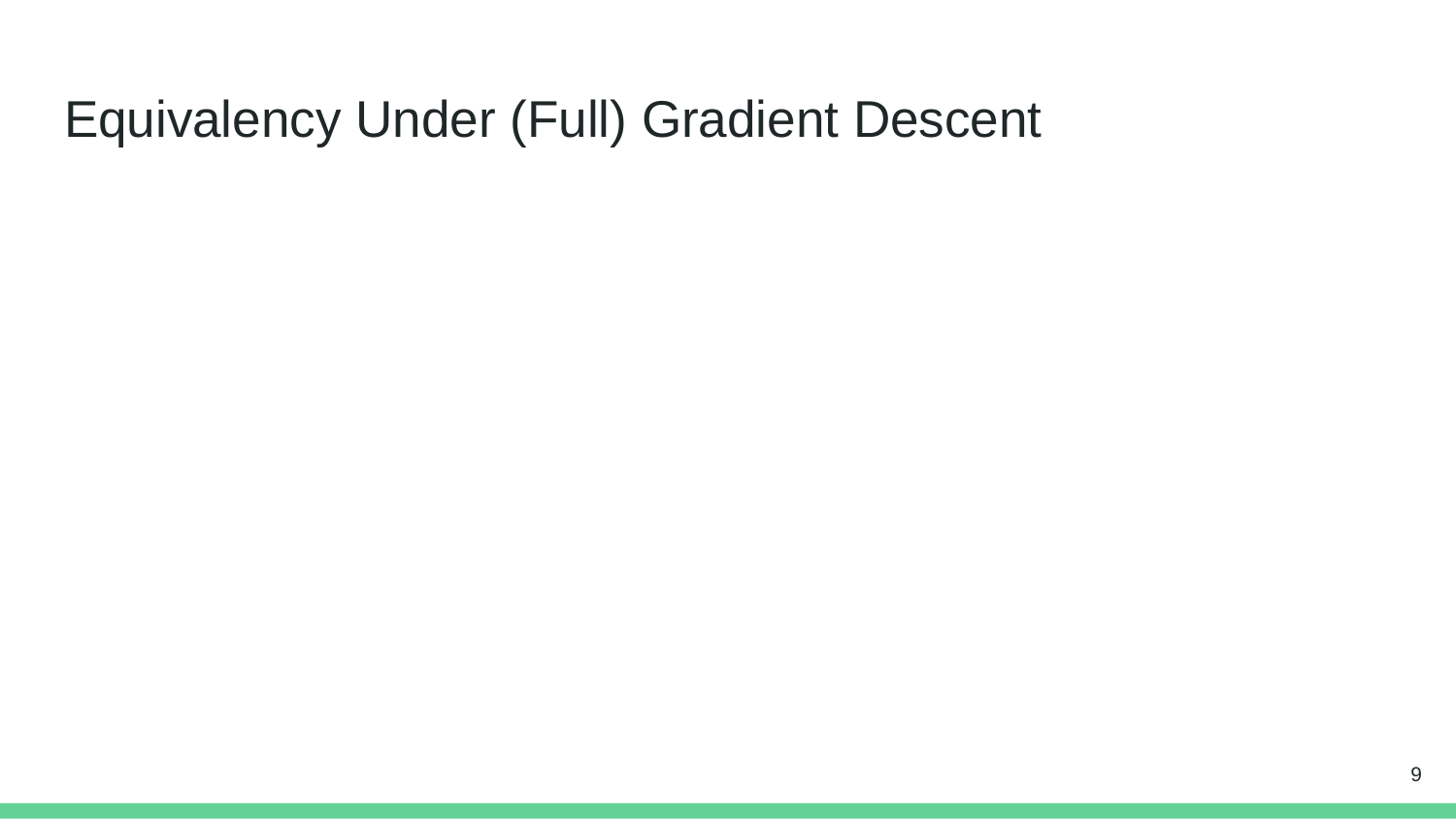

# Equivalency Under (Full) Gradient Descent

9